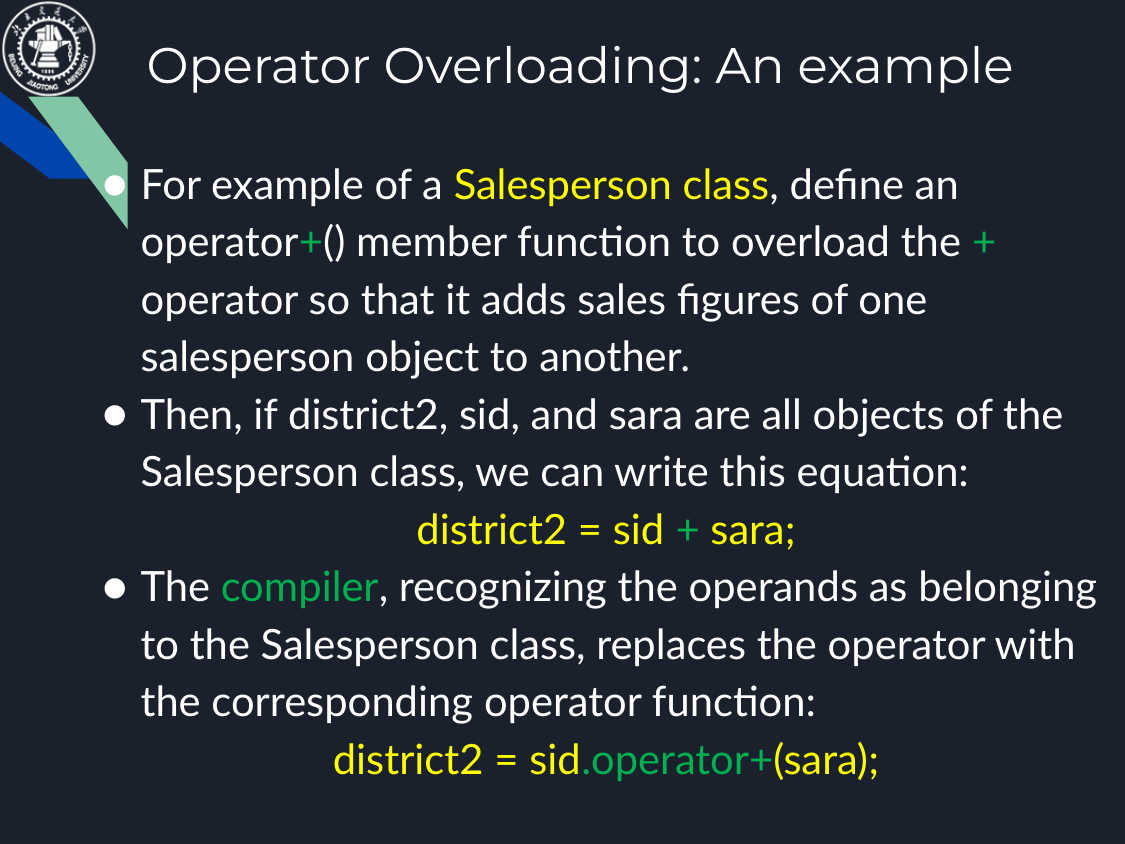

# Operator Overloading: An example
For example of a Salesperson class, define an operator+() member function to overload the + operator so that it adds sales figures of one salesperson object to another.
Then, if district2, sid, and sara are all objects of the Salesperson class, we can write this equation:
district2 = sid + sara;
The compiler, recognizing the operands as belonging to the Salesperson class, replaces the operator with the corresponding operator function:
district2 = sid.operator+(sara);